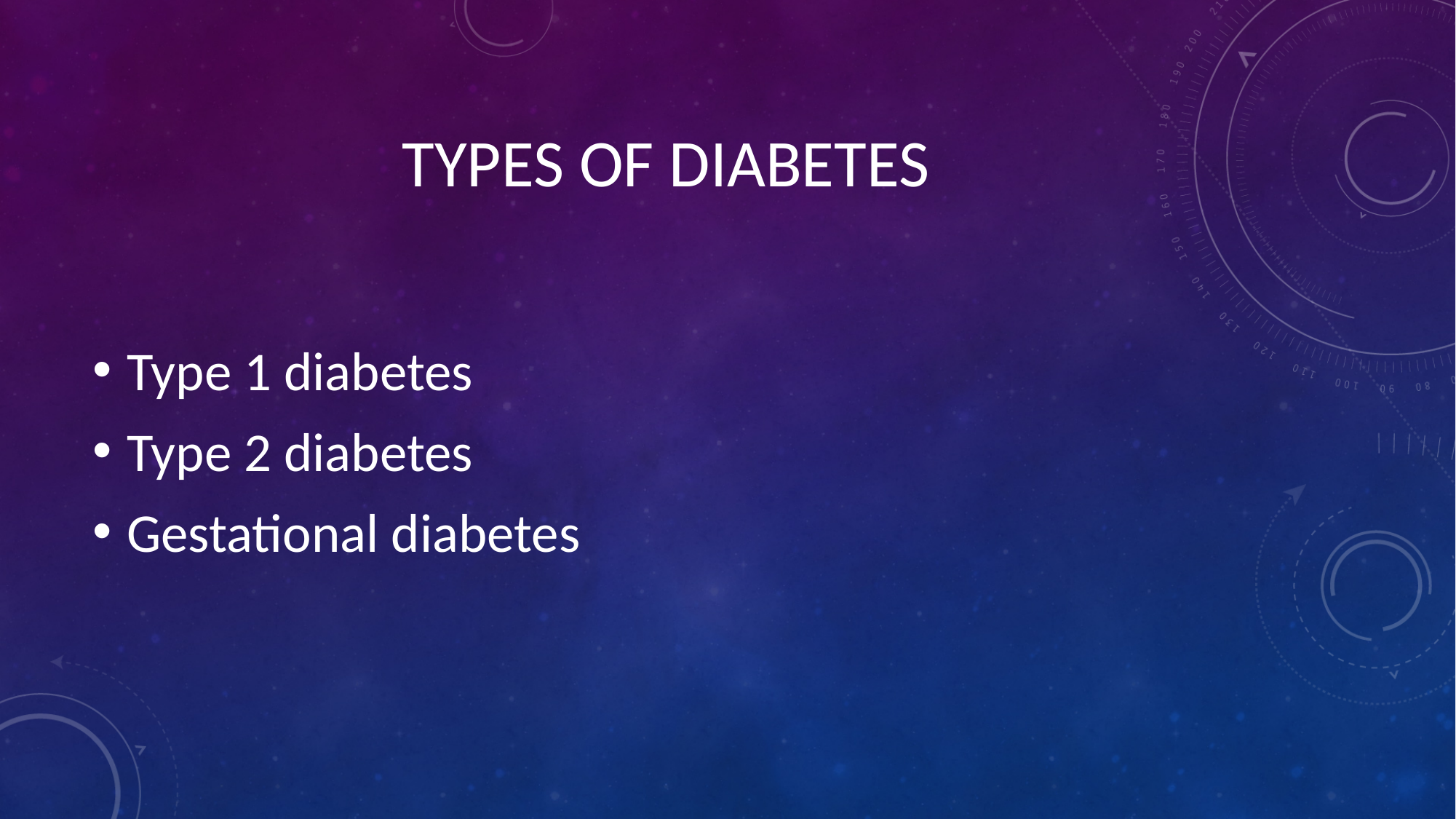

# Types of diabetes
Type 1 diabetes
Type 2 diabetes
Gestational diabetes